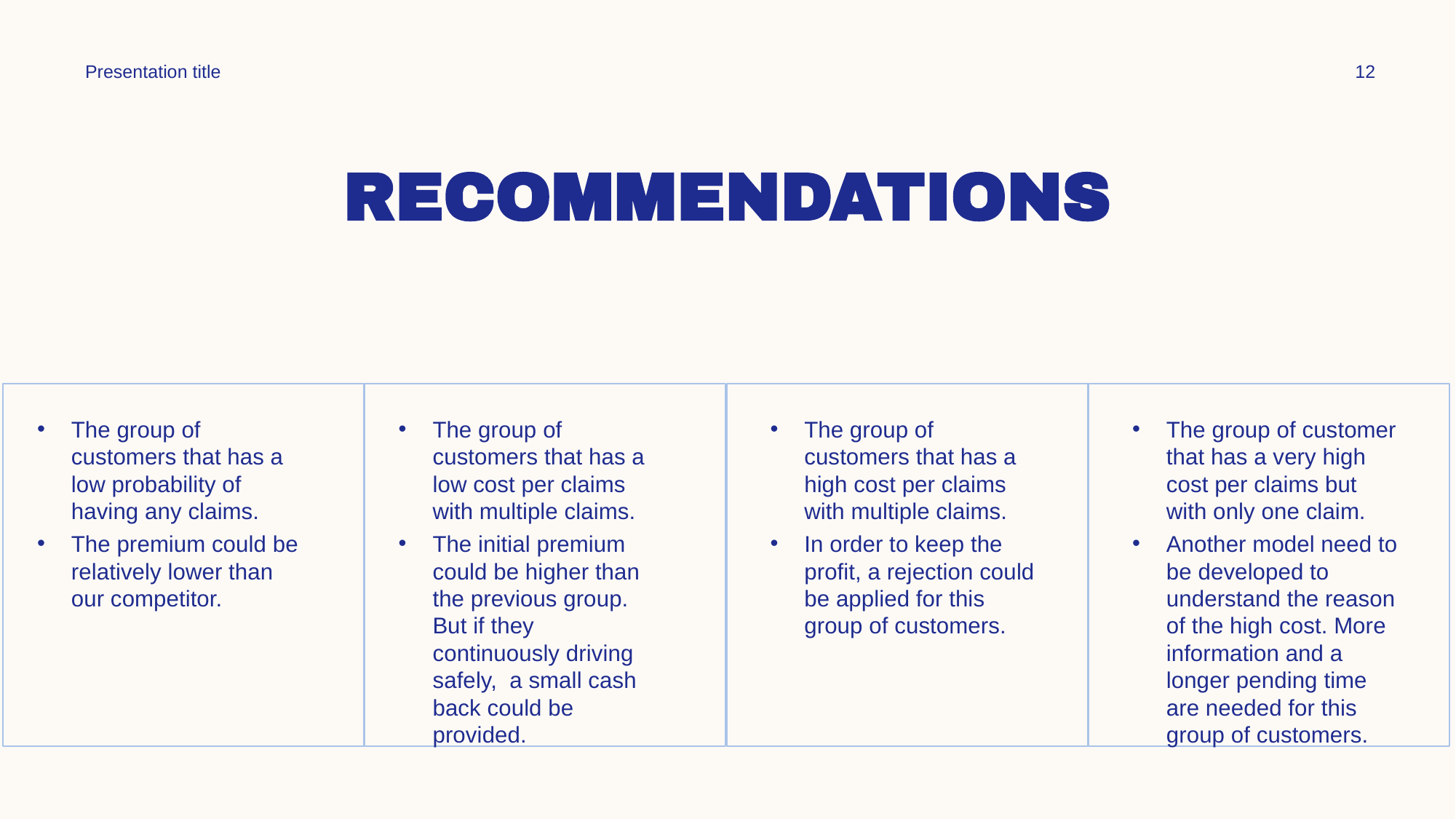

Presentation title
12
# Recommendations

The group of customers that has a low probability of having any claims.
The premium could be relatively lower than our competitor.
The group of customers that has a low cost per claims with multiple claims.
The initial premium could be higher than the previous group. But if they continuously driving safely,  a small cash back could be provided.
The group of customers that has a high cost per claims with multiple claims.
In order to keep the profit, a rejection could be applied for this group of customers.
The group of customer that has a very high cost per claims but with only one claim.
Another model need to be developed to understand the reason of the high cost. More information and a longer pending time are needed for this group of customers.